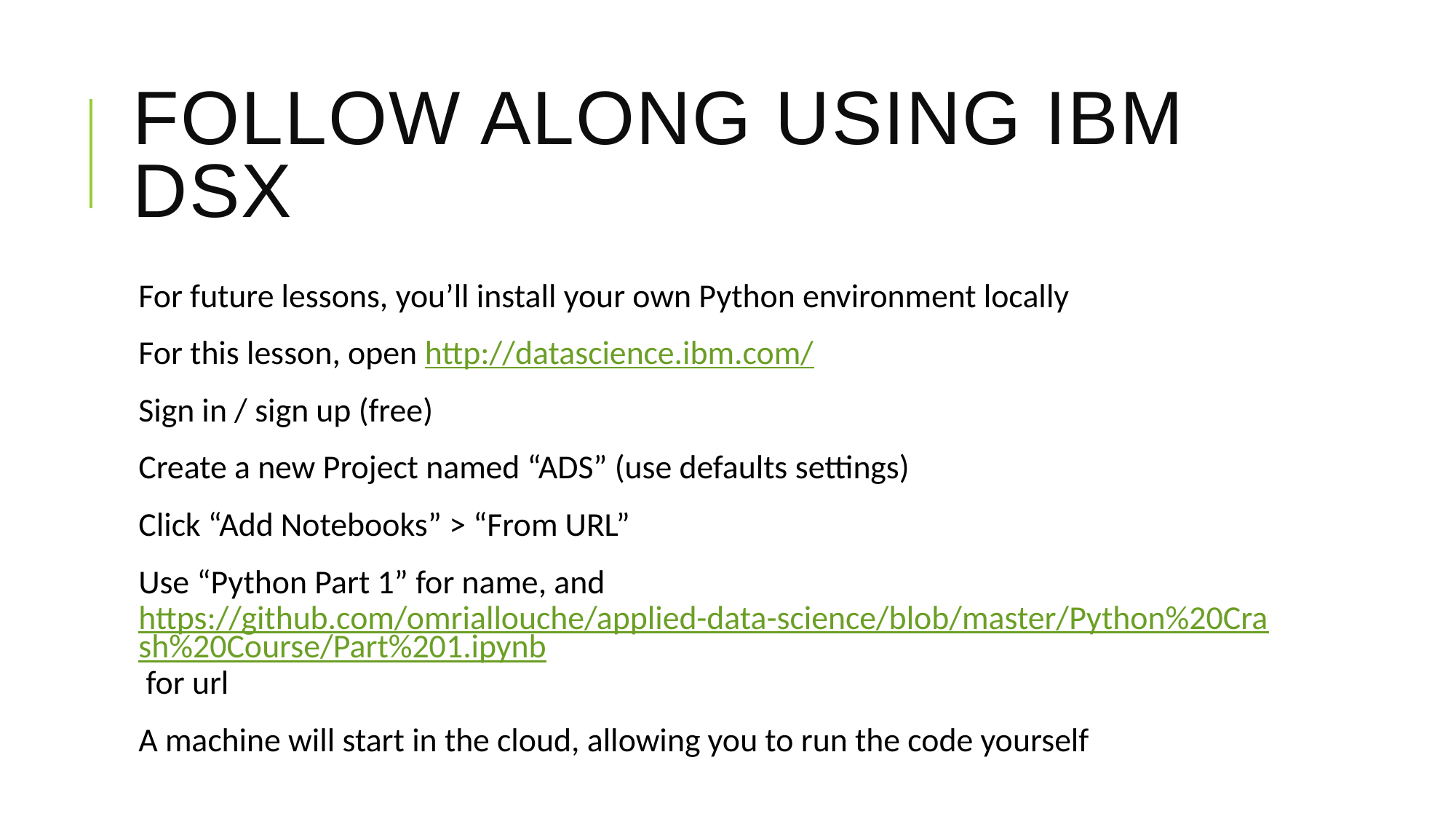

# Follow along using IBM DSX
For future lessons, you’ll install your own Python environment locally
For this lesson, open http://datascience.ibm.com/
Sign in / sign up (free)
Create a new Project named “ADS” (use defaults settings)
Click “Add Notebooks” > “From URL”
Use “Python Part 1” for name, and https://github.com/omriallouche/applied-data-science/blob/master/Python%20Crash%20Course/Part%201.ipynb for url
A machine will start in the cloud, allowing you to run the code yourself